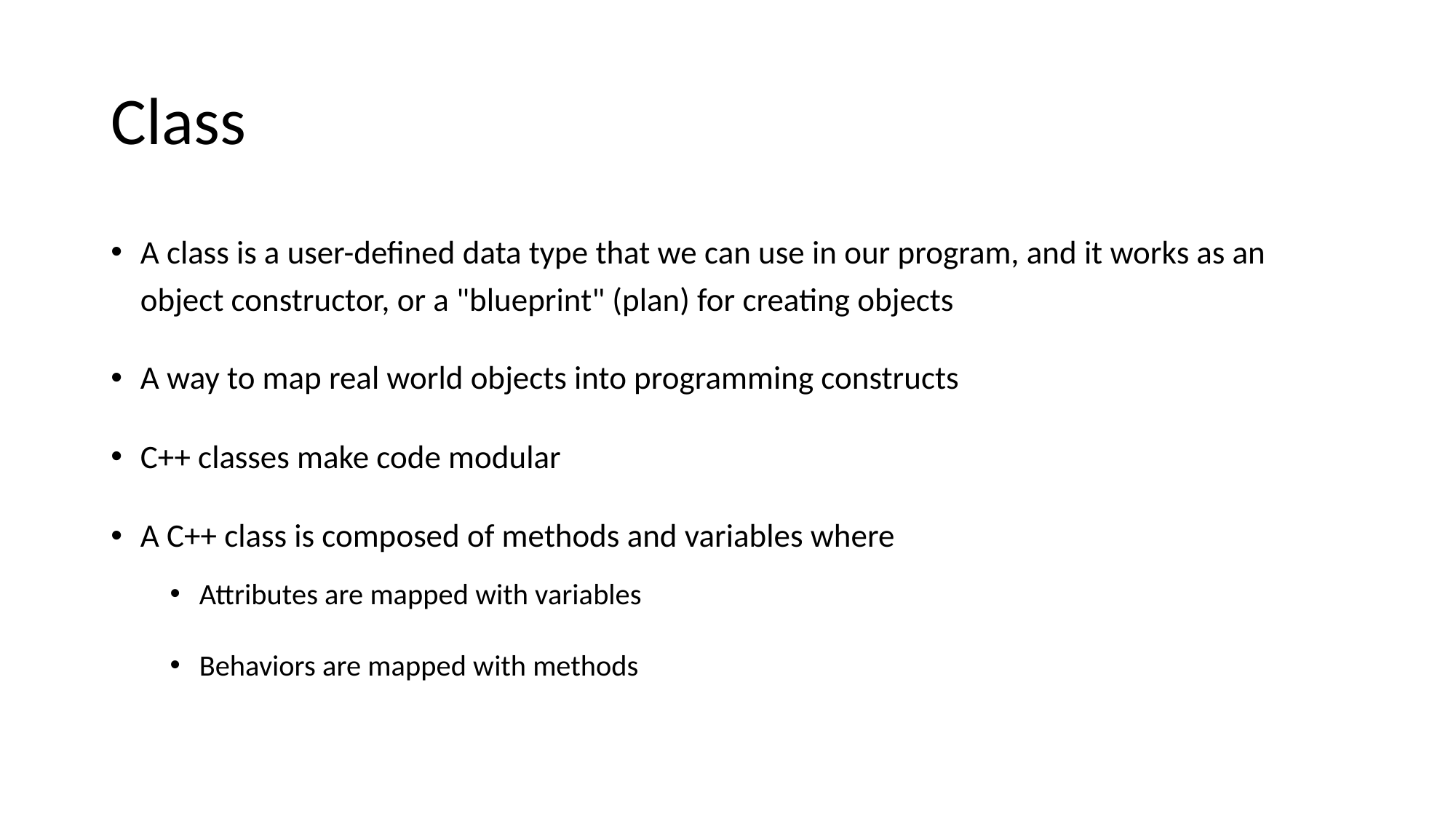

# Class
A class is a user-defined data type that we can use in our program, and it works as an object constructor, or a "blueprint" (plan) for creating objects

A way to map real world objects into programming constructs

C++ classes make code modular

A C++ class is composed of methods and variables where

Attributes are mapped with variables

Behaviors are mapped with methods